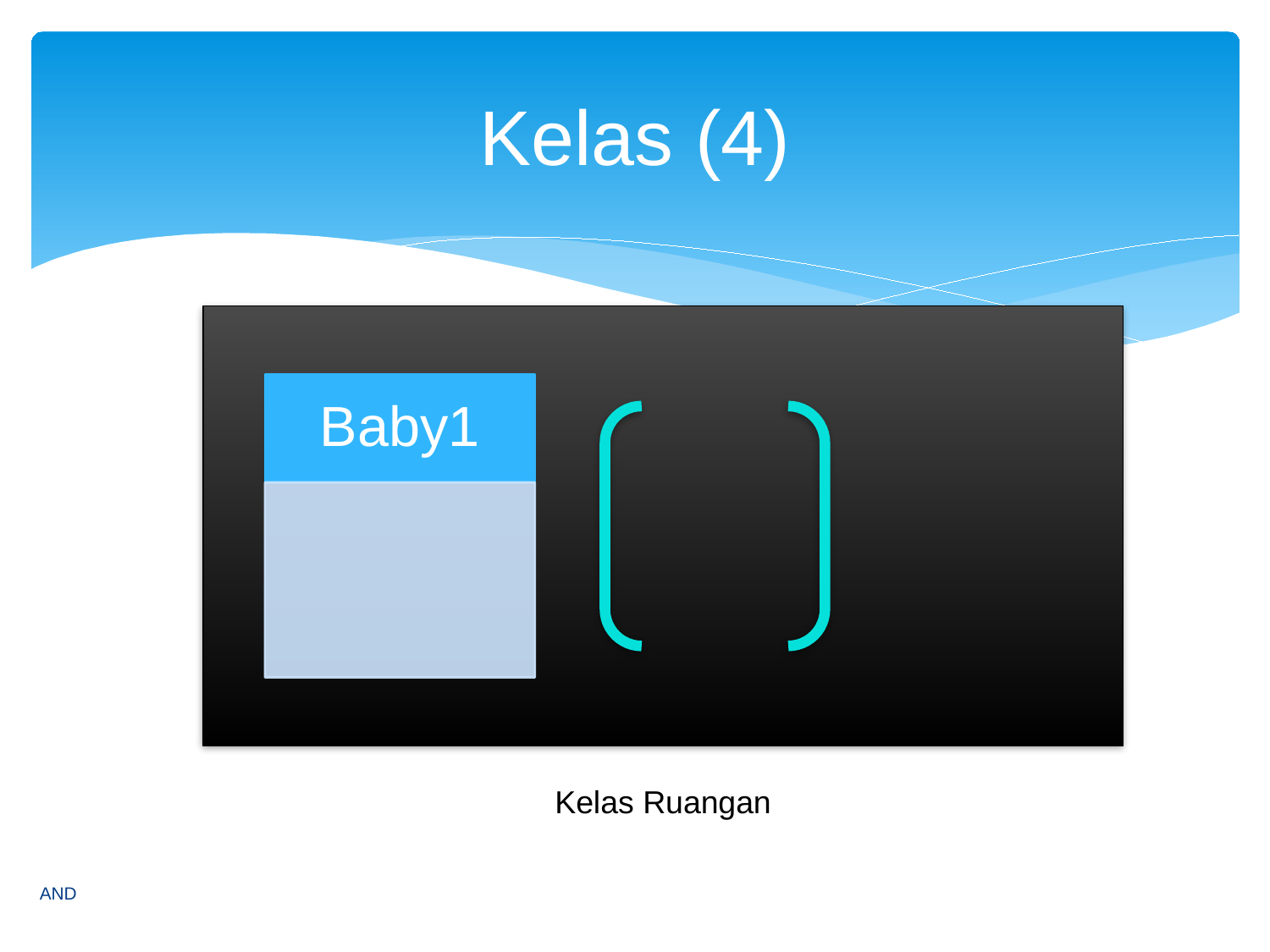

# Kelas (4)

Baby1

Kelas Ruangan
AND